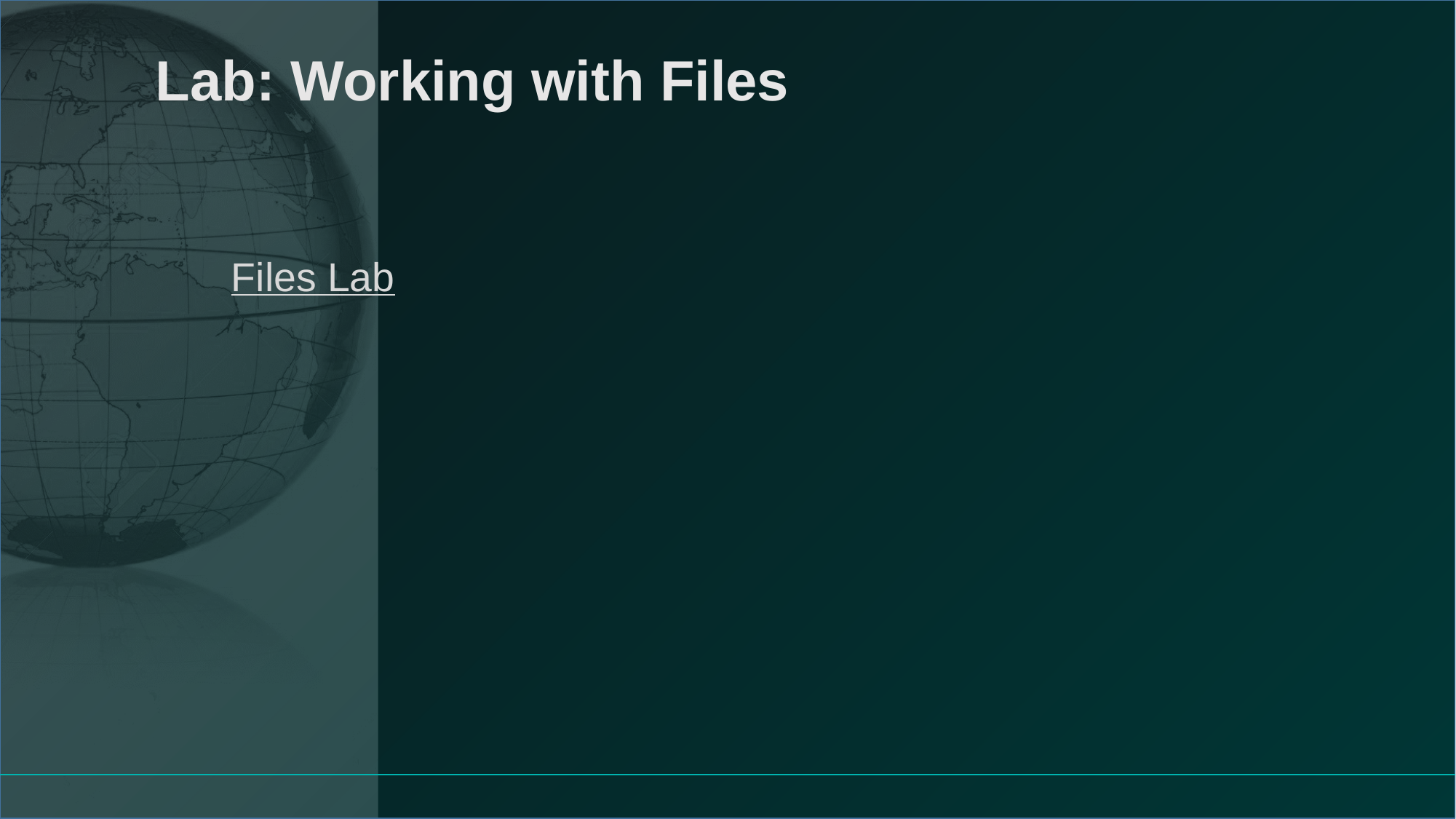

# Lab: Working with Files

Files Lab